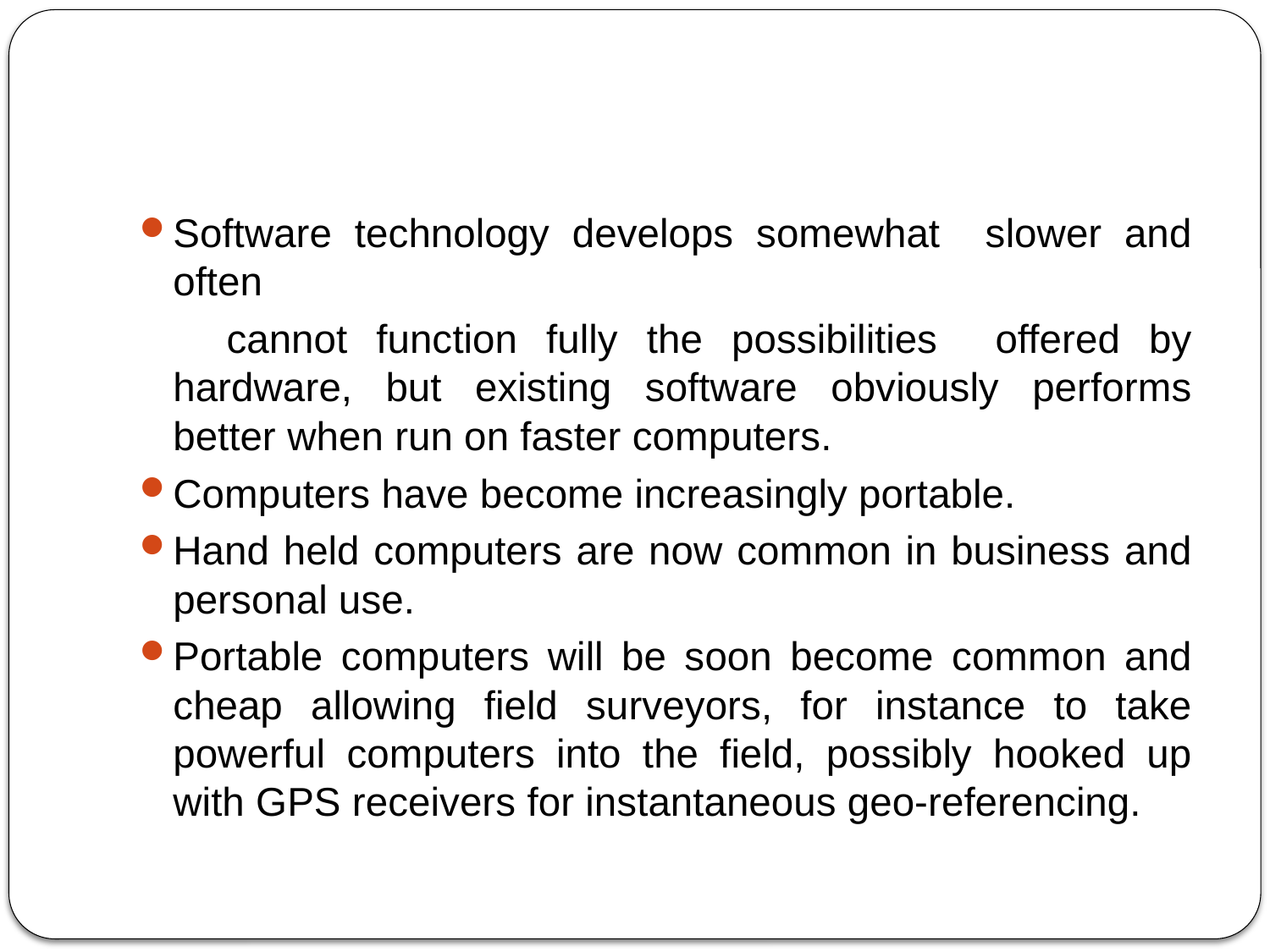

#
Software technology develops somewhat  slower and often
   cannot function fully the possibilities  offered by hardware, but existing software obviously performs better when run on faster computers.
Computers have become increasingly portable.
Hand held computers are now common in business and personal use.
Portable computers will be soon become common and cheap allowing field surveyors, for instance to take powerful computers into the field, possibly hooked up with GPS receivers for instantaneous geo-referencing.